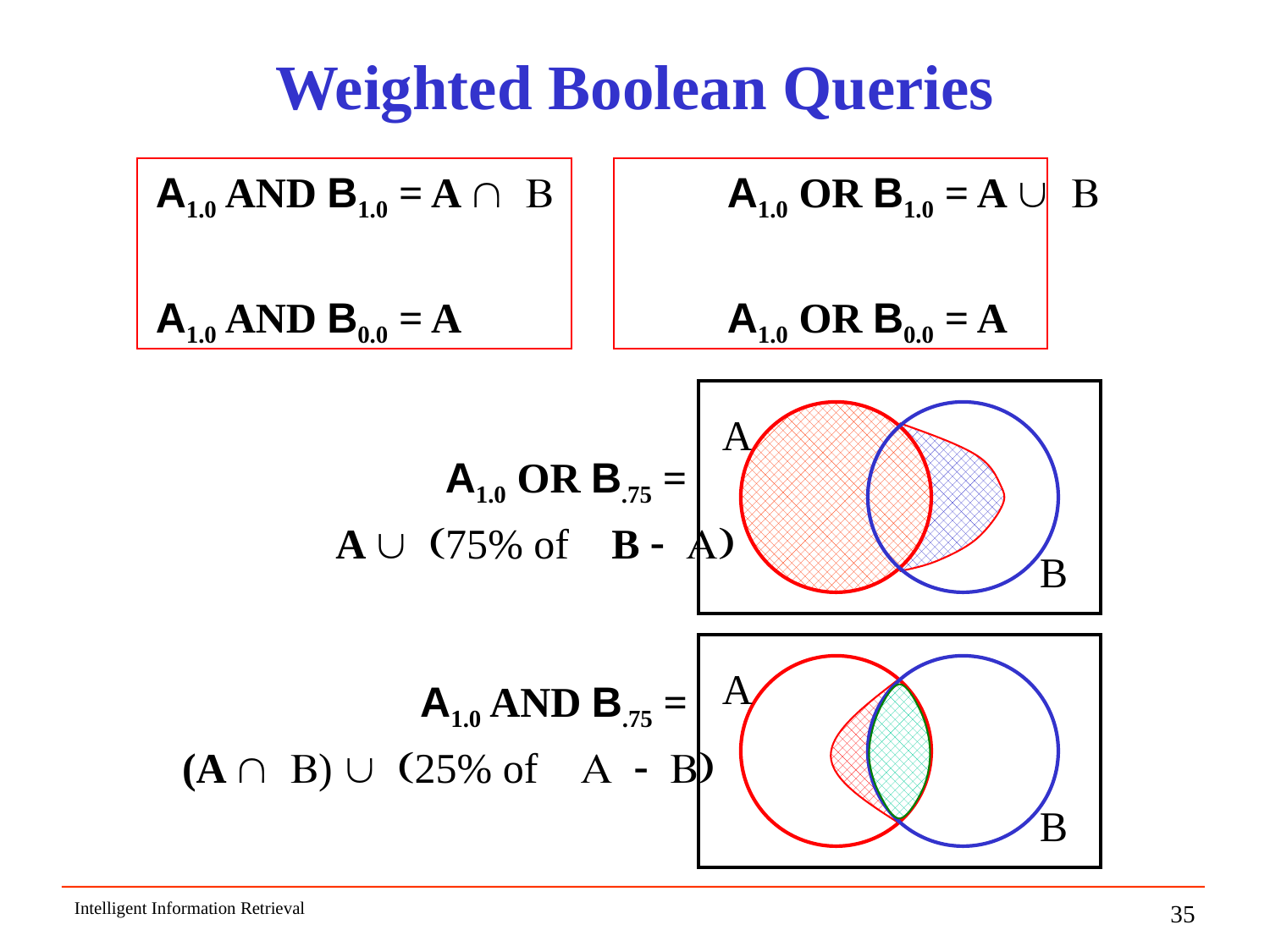

# Weighted Boolean Queries
	A1.0 AND B1.0 = A ∩ Β	   A1.0 OR B1.0 = A ∪ Β

	A1.0 AND B0.0 = A 	   	   A1.0 OR B0.0 = A

			   A1.0 OR B.75 =
		     A ∪ (75% of  B − Α)

		             A1.0 AND B.75 =
       (A ∩ Β) ∪ (25% of  Α − Β)

A

B

A

B
Intelligent Information Retrieval
35